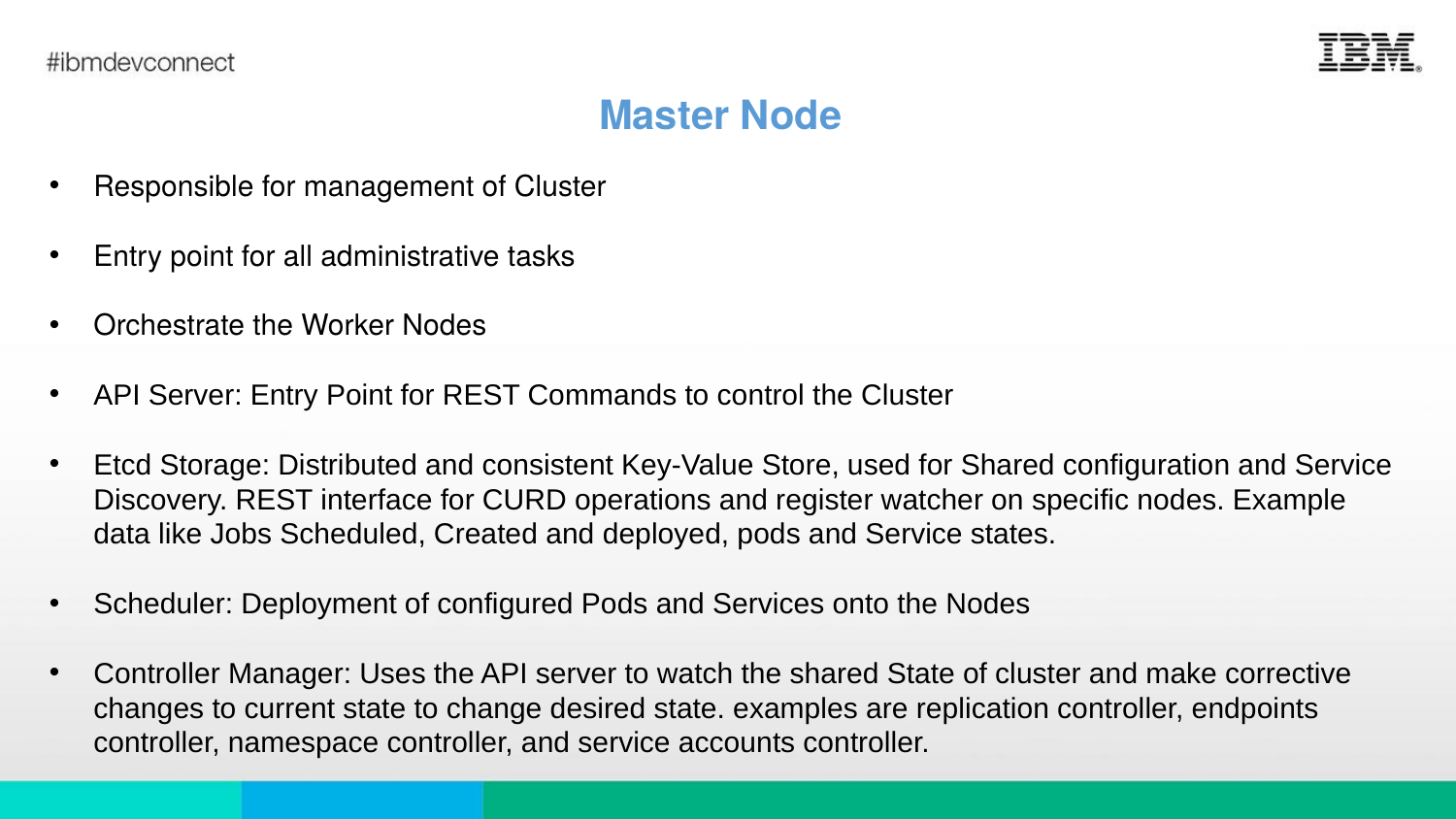

# Master Node
Responsible for management of Cluster

Entry point for all administrative tasks

Orchestrate the Worker Nodes

API Server: Entry Point for REST Commands to control the Cluster

Etcd Storage: Distributed and consistent Key-Value Store, used for Shared configuration and Service Discovery. REST interface for CURD operations and register watcher on specific nodes. Example data like Jobs Scheduled, Created and deployed, pods and Service states.

Scheduler: Deployment of configured Pods and Services onto the Nodes

Controller Manager: Uses the API server to watch the shared State of cluster and make corrective changes to current state to change desired state. examples are replication controller, endpoints controller, namespace controller, and service accounts controller.